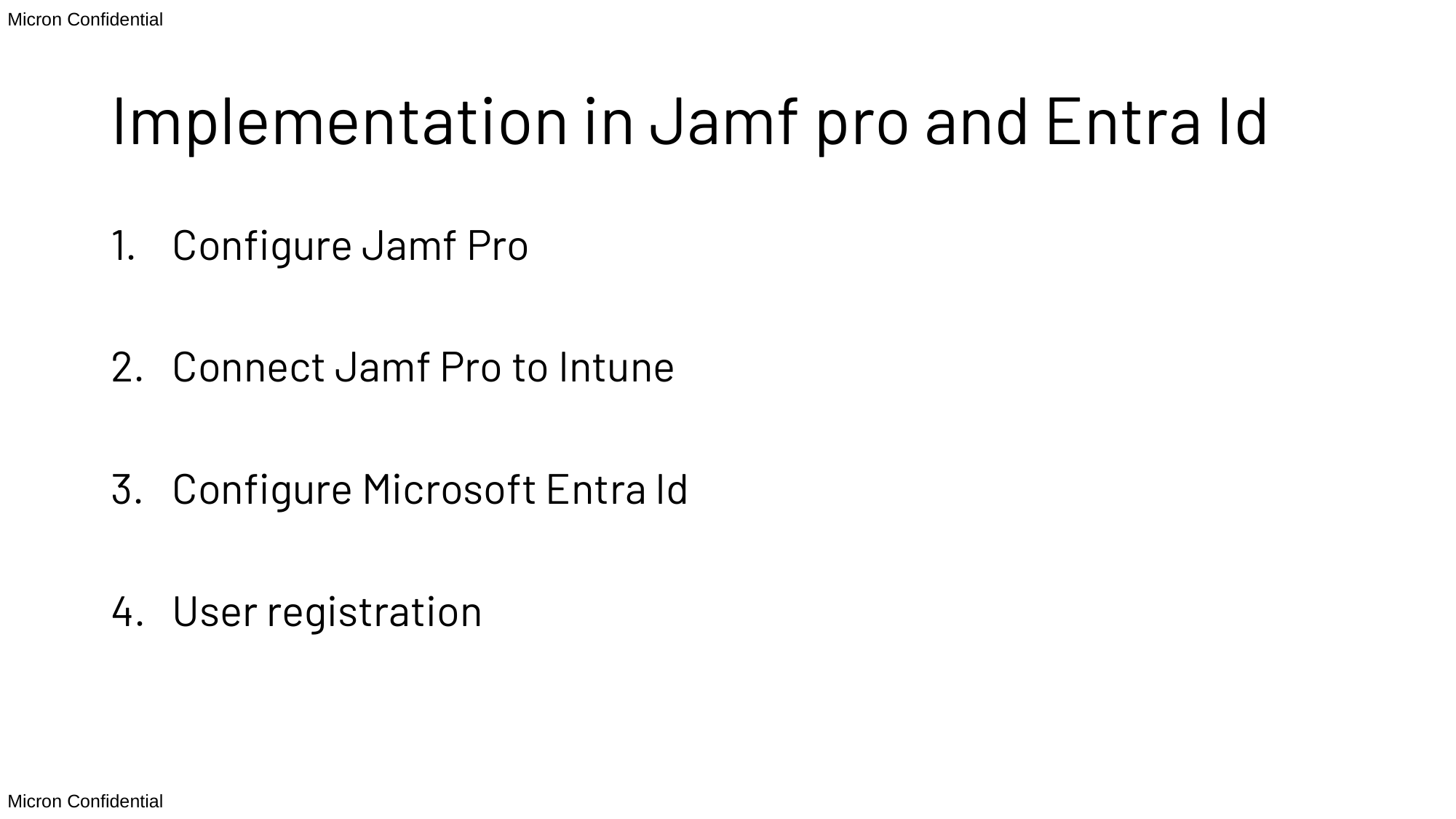

# Implementation in Jamf pro and Entra Id
Configure Jamf Pro

Connect Jamf Pro to Intune

Configure Microsoft Entra Id

User registration